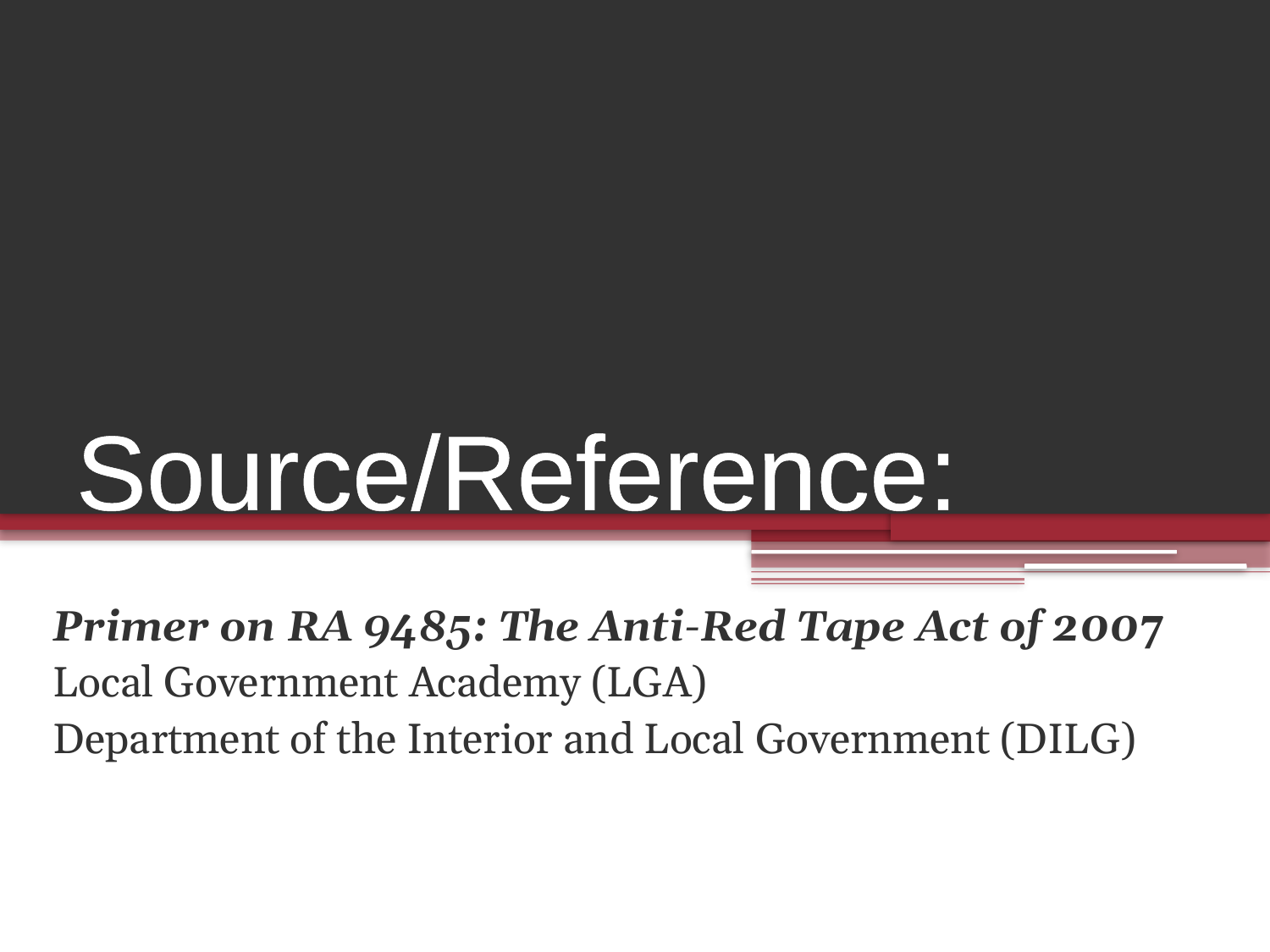

# Source/Reference:
Primer on RA 9485: The Anti-Red Tape Act of 2007
Local Government Academy (LGA)
Department of the Interior and Local Government (DILG)